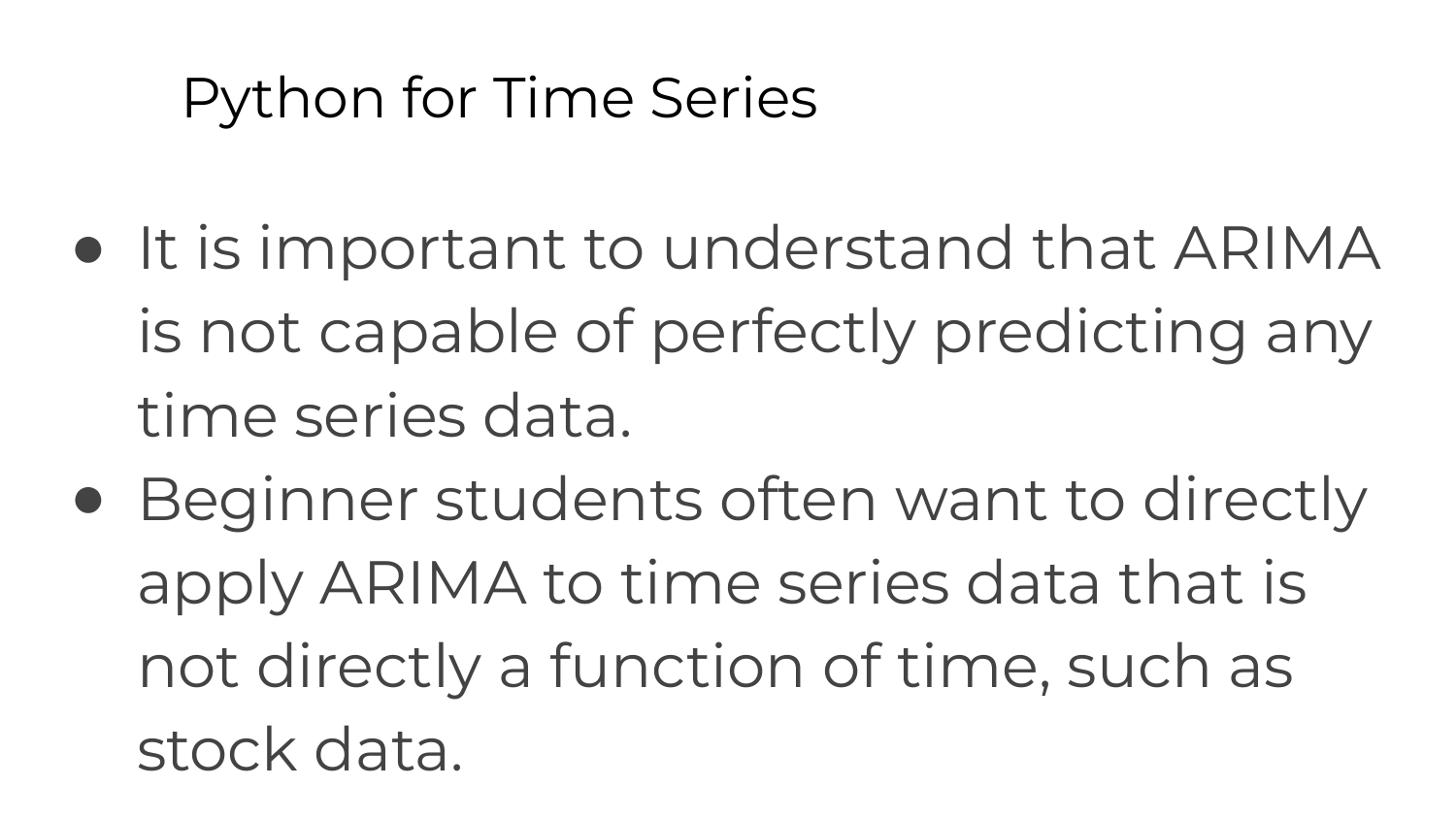

# Python for Time Series

It is important to understand that ARIMA is not capable of perfectly predicting any time series data.
Beginner students often want to directly apply ARIMA to time series data that is not directly a function of time, such as stock data.